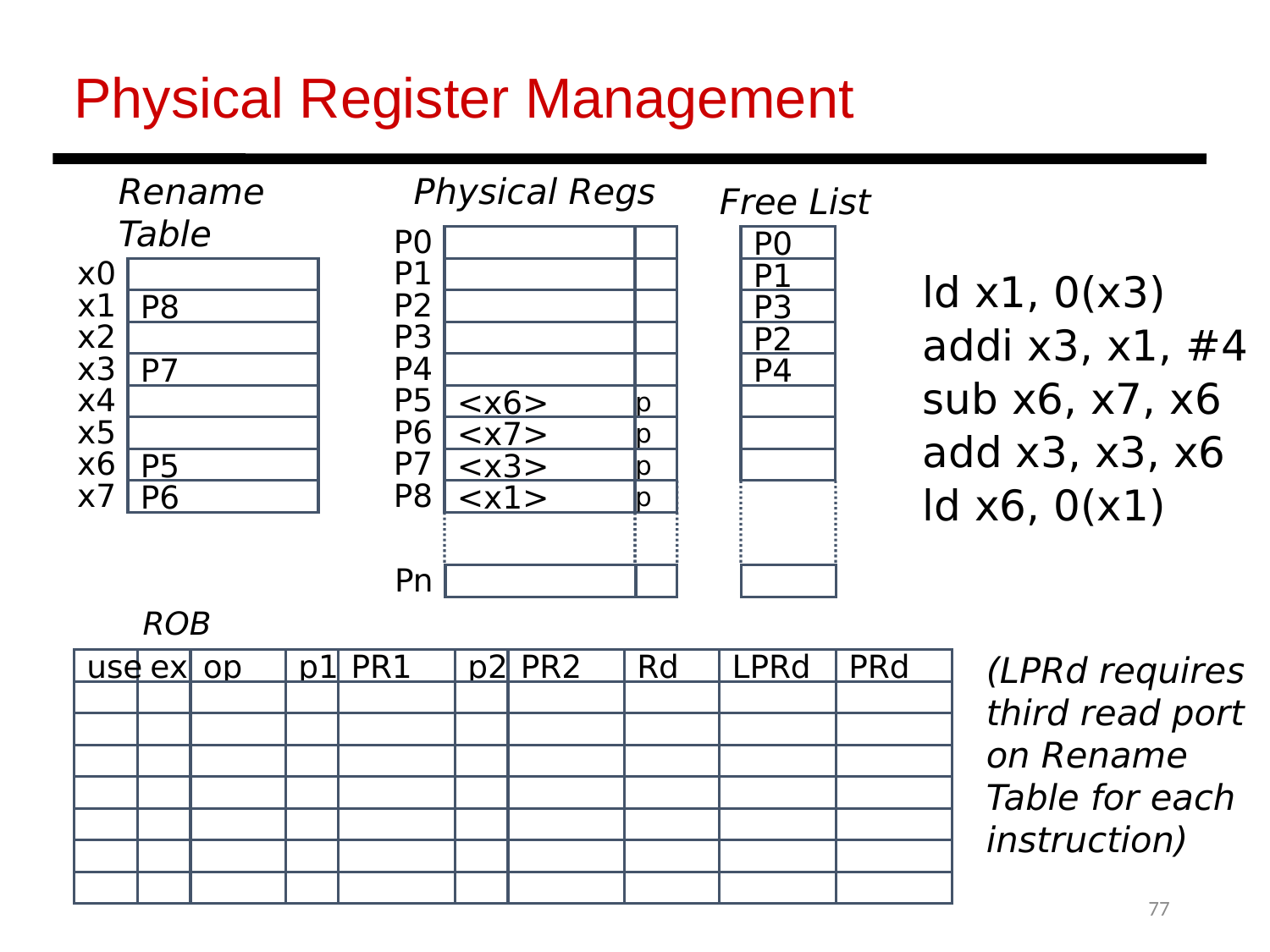

Physical Register Management

Physical Regs
Rename Table
Free List
P0

P0
x0

x1
P8
x2

x3
P7
x4

x5

x6
P5
x7
P6
P1

P1
ld x1, 0(x3)
addi x3, x1, #4
sub x6, x7, x6
add x3, x3, x6
ld x6, 0(x1)
P2

P3
P3

P2
P4

P4
P5
<x6>
p

P6
<x7>
p

P7
<x3>
p

P8
<x1>

p

Pn

ROB
(LPRd requires third read port on Rename Table for each instruction)
use
ex
op
p1
PR1
p2
PR2
Rd
LPRd
PRd

77